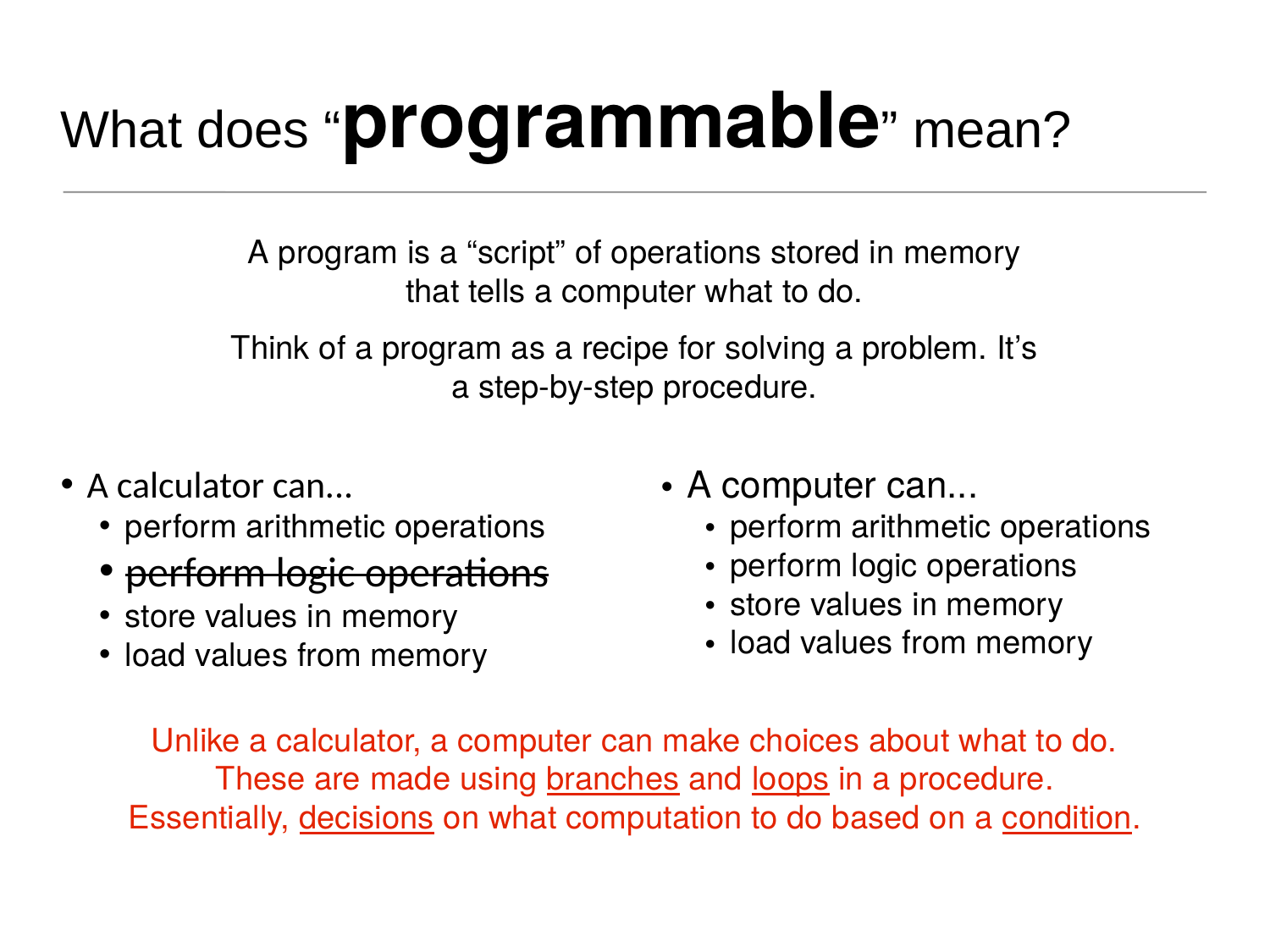

# What does “programmable” mean?
A program is a “script” of operations stored in memory that tells a computer what to do.

Think of a program as a recipe for solving a problem. It’s a step-by-step procedure.
A calculator can...
perform arithmetic operations
perform logic operations
store values in memory
load values from memory
A computer can...
perform arithmetic operations
perform logic operations
store values in memory
load values from memory
Unlike a calculator, a computer can make choices about what to do.
These are made using branches and loops in a procedure.
Essentially, decisions on what computation to do based on a condition.